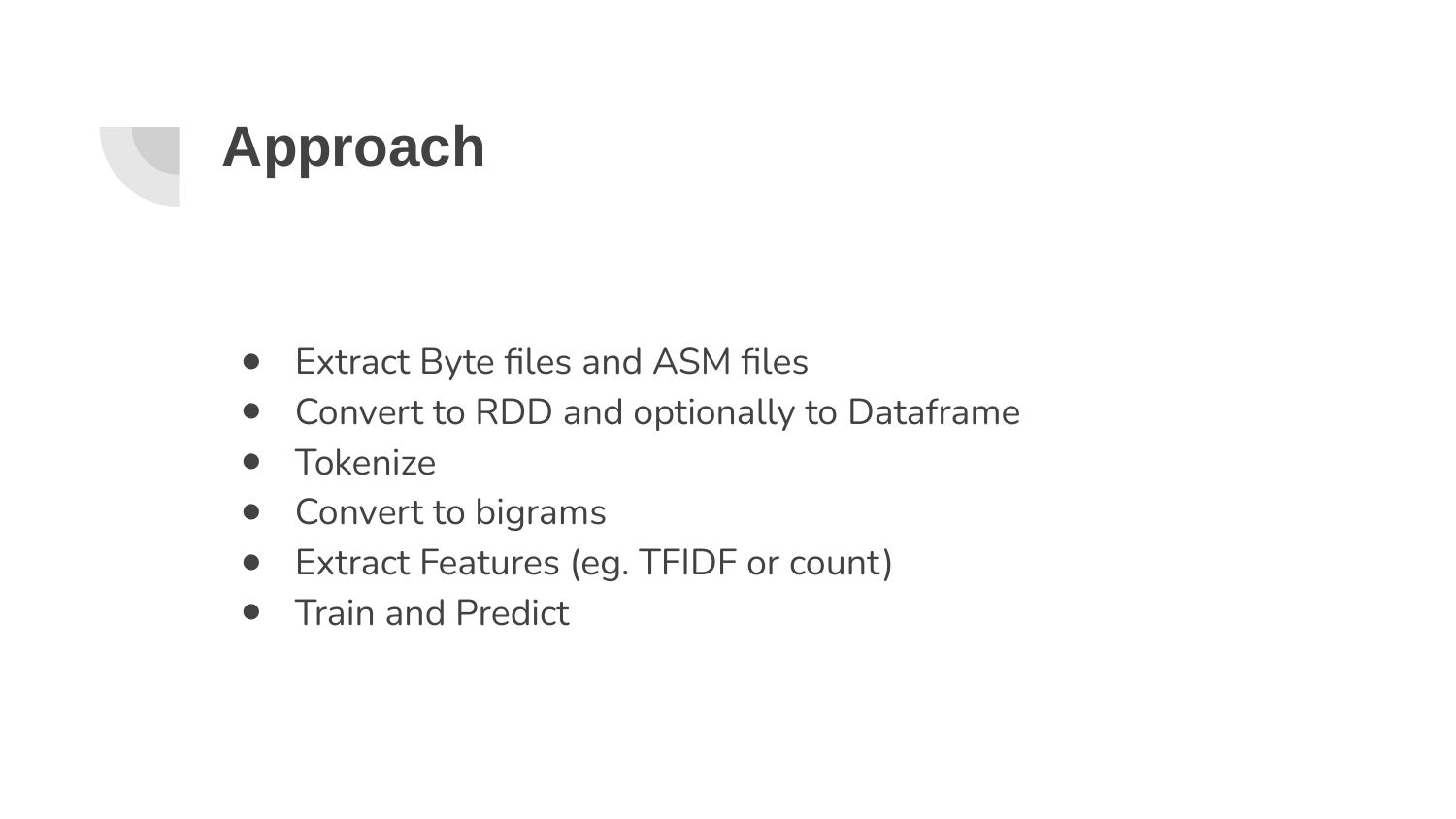

# Approach
Extract Byte files and ASM files
Convert to RDD and optionally to Dataframe
Tokenize
Convert to bigrams
Extract Features (eg. TFIDF or count)
Train and Predict